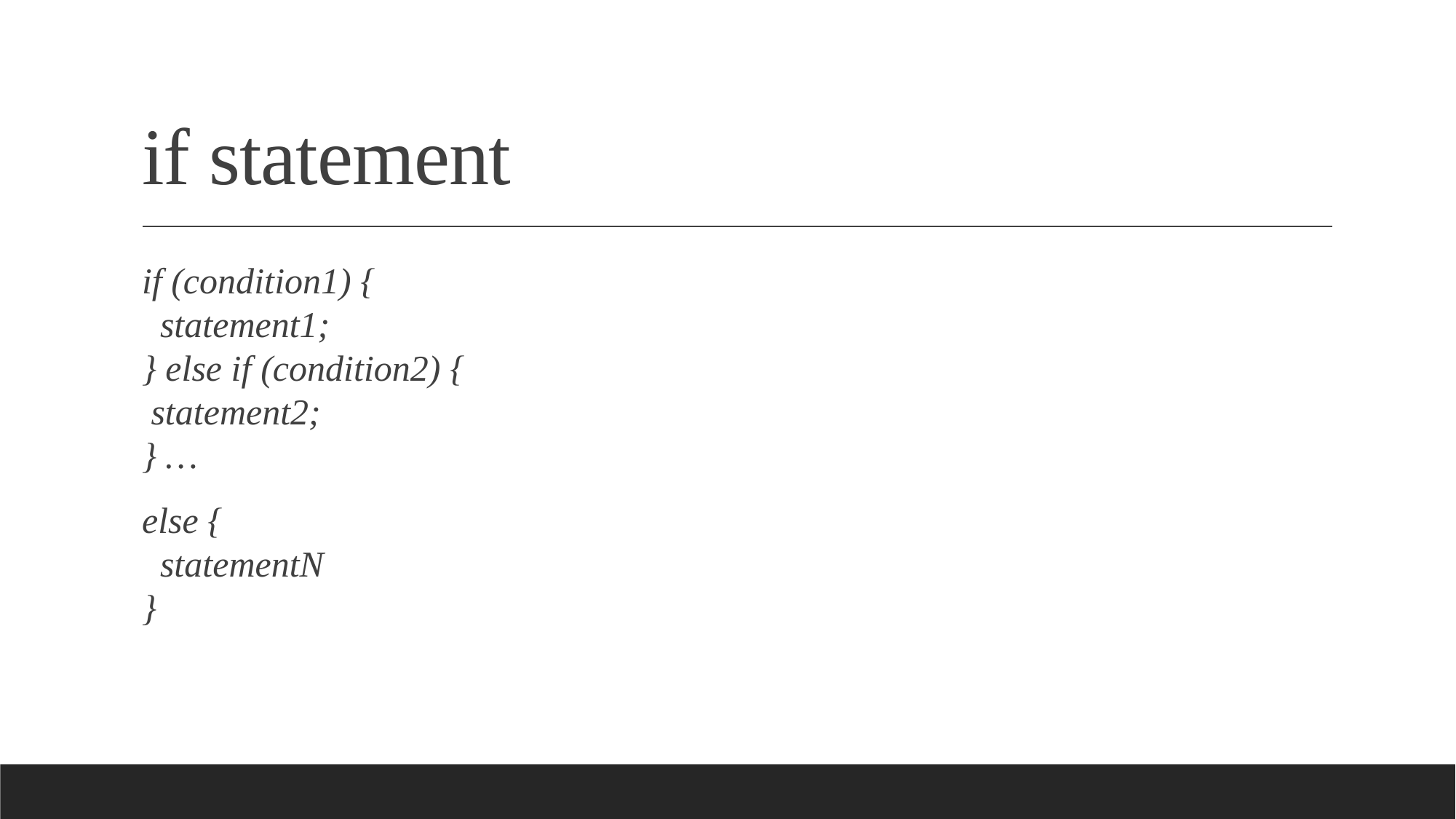

# if statement
if (condition1) {
  statement1;
} else if (condition2) {
 statement2;
} …
else {
  statementN
}